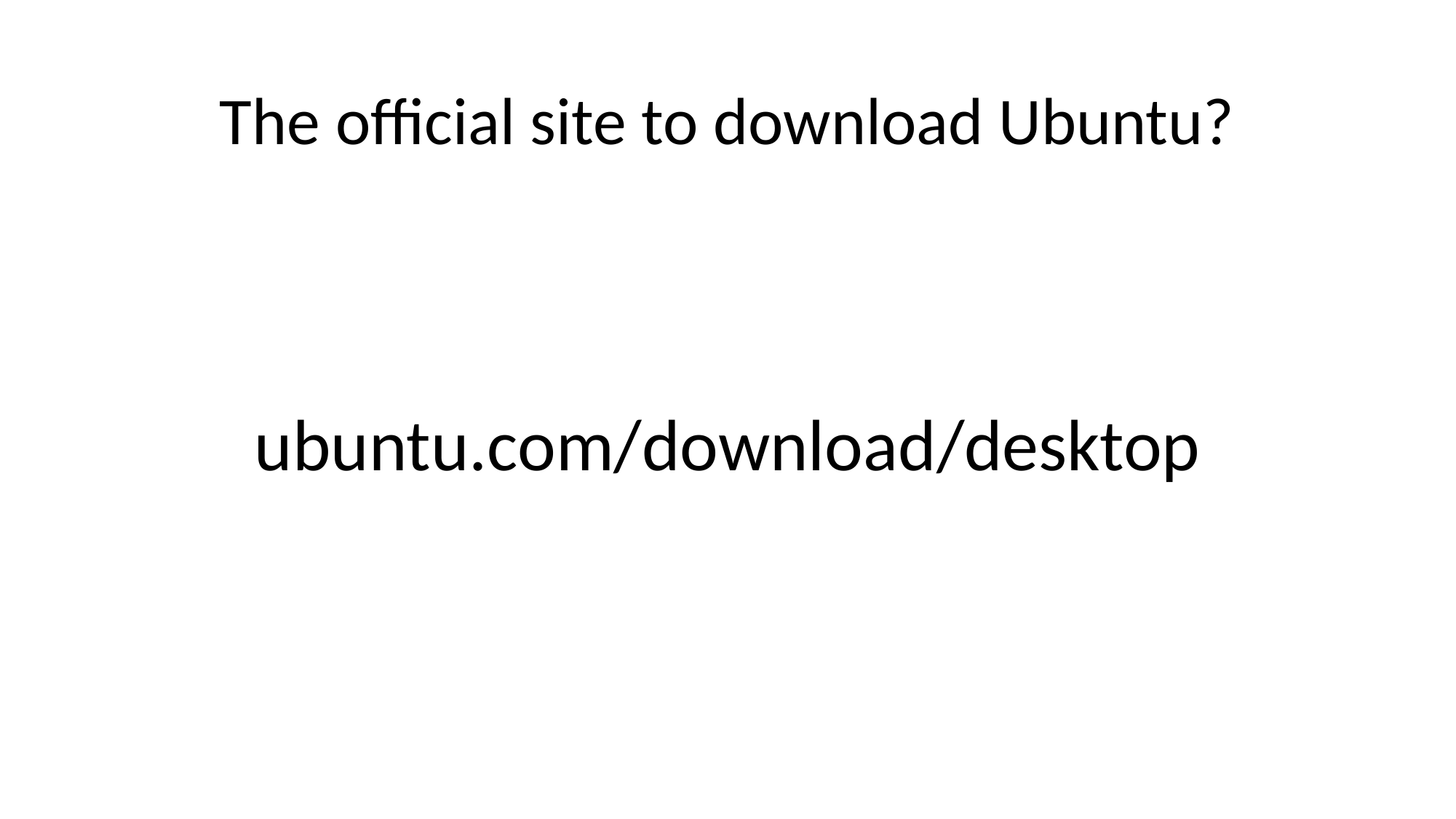

# The official site to download Ubuntu?
ubuntu.com/download/desktop